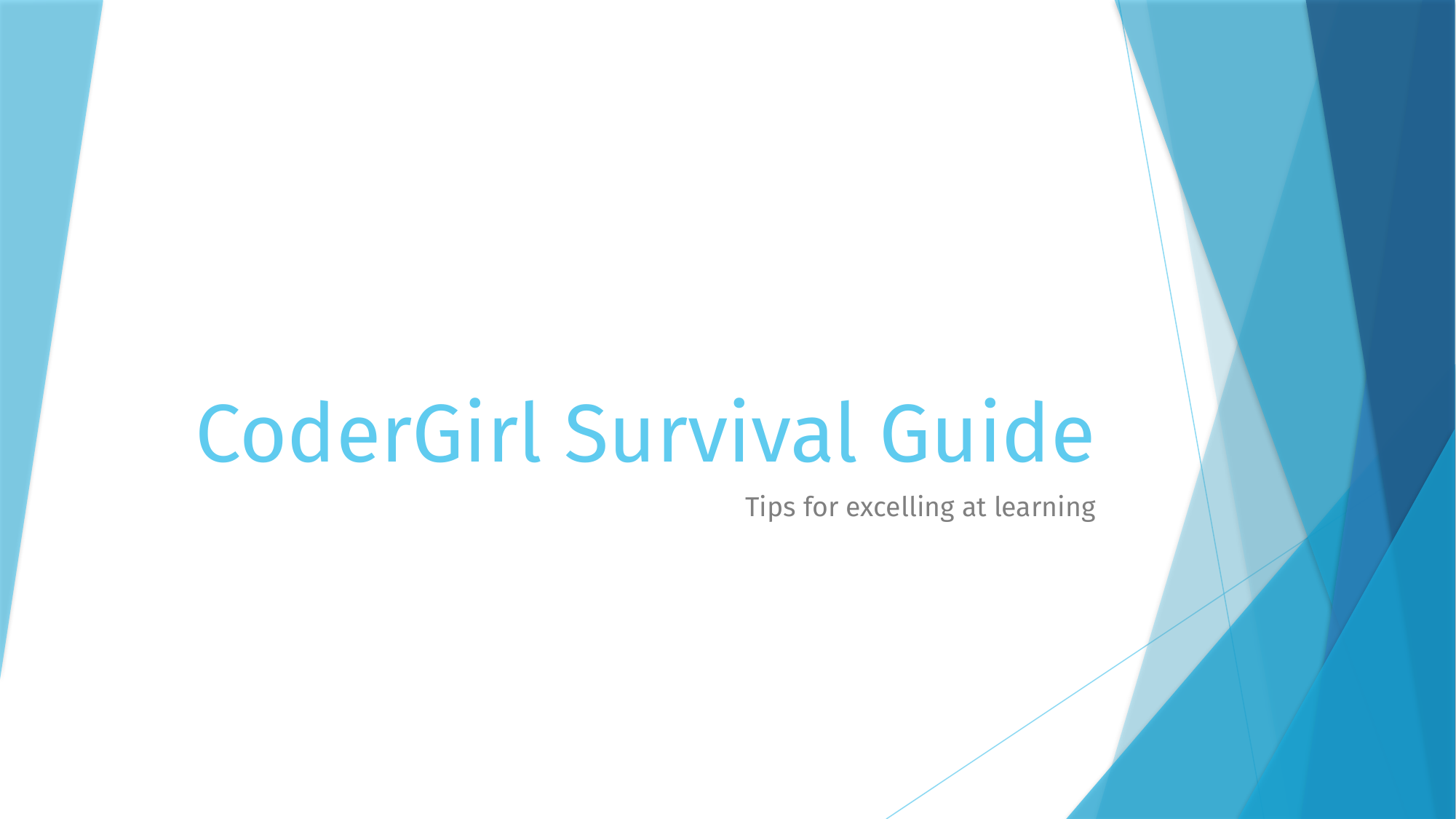

# CoderGirl Survival Guide
Tips for excelling at learning